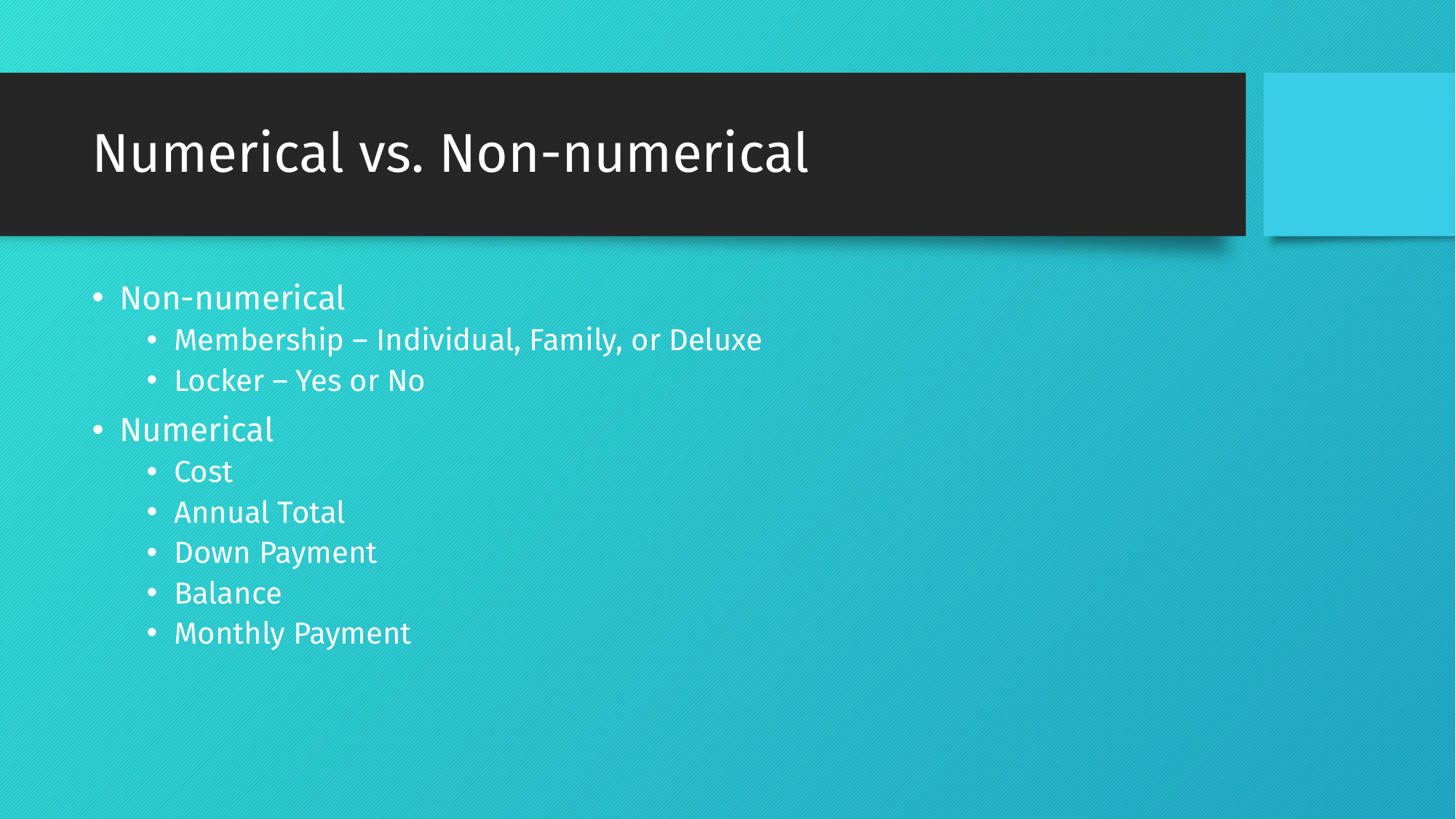

# Numerical vs. Non-numerical
Non-numerical
Membership – Individual, Family, or Deluxe
Locker – Yes or No
Numerical
Cost
Annual Total
Down Payment
Balance
Monthly Payment